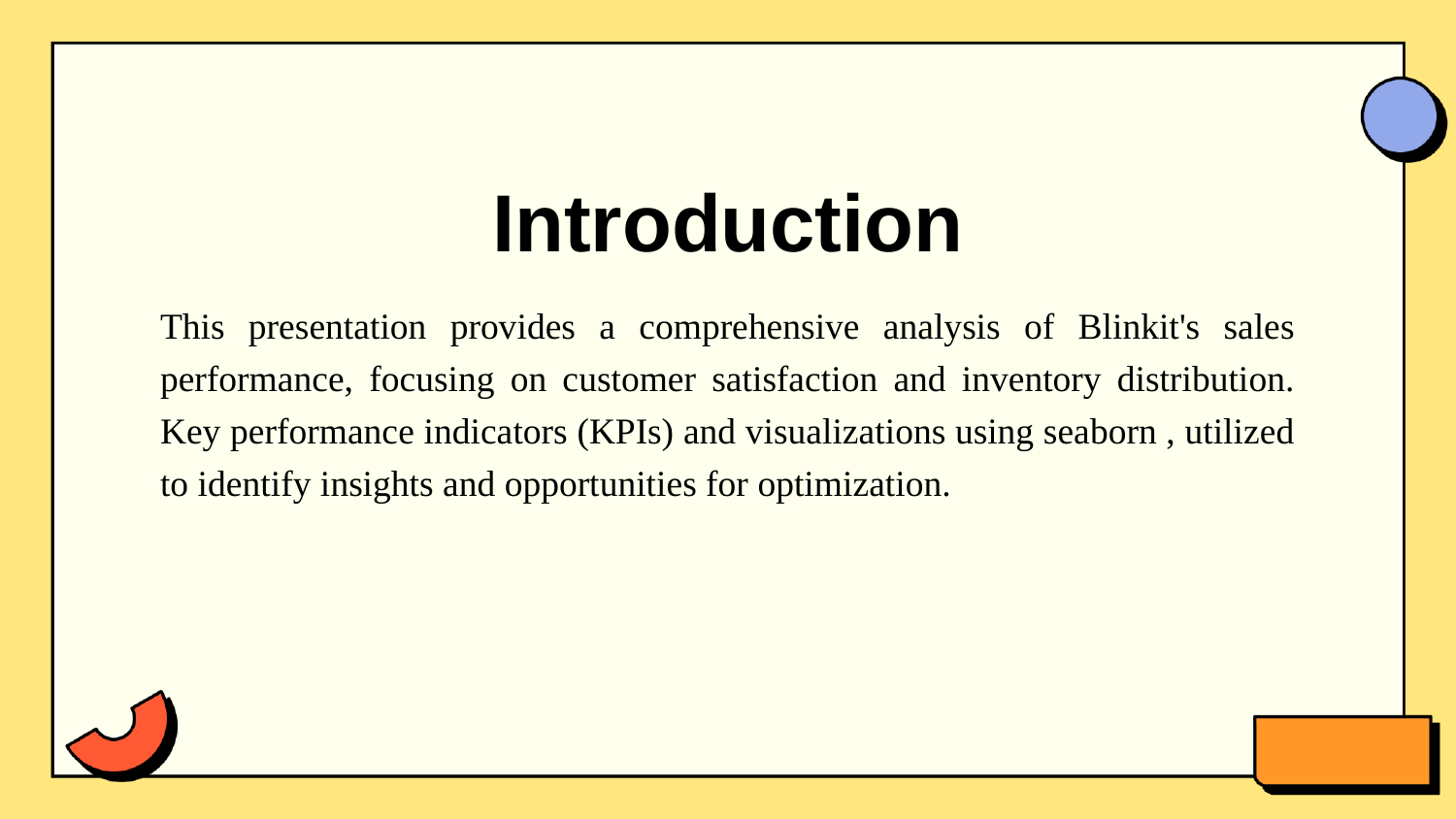

Introduction
This presentation provides a comprehensive analysis of Blinkit's sales performance, focusing on customer satisfaction and inventory distribution. Key performance indicators (KPIs) and visualizations using seaborn , utilized to identify insights and opportunities for optimization.